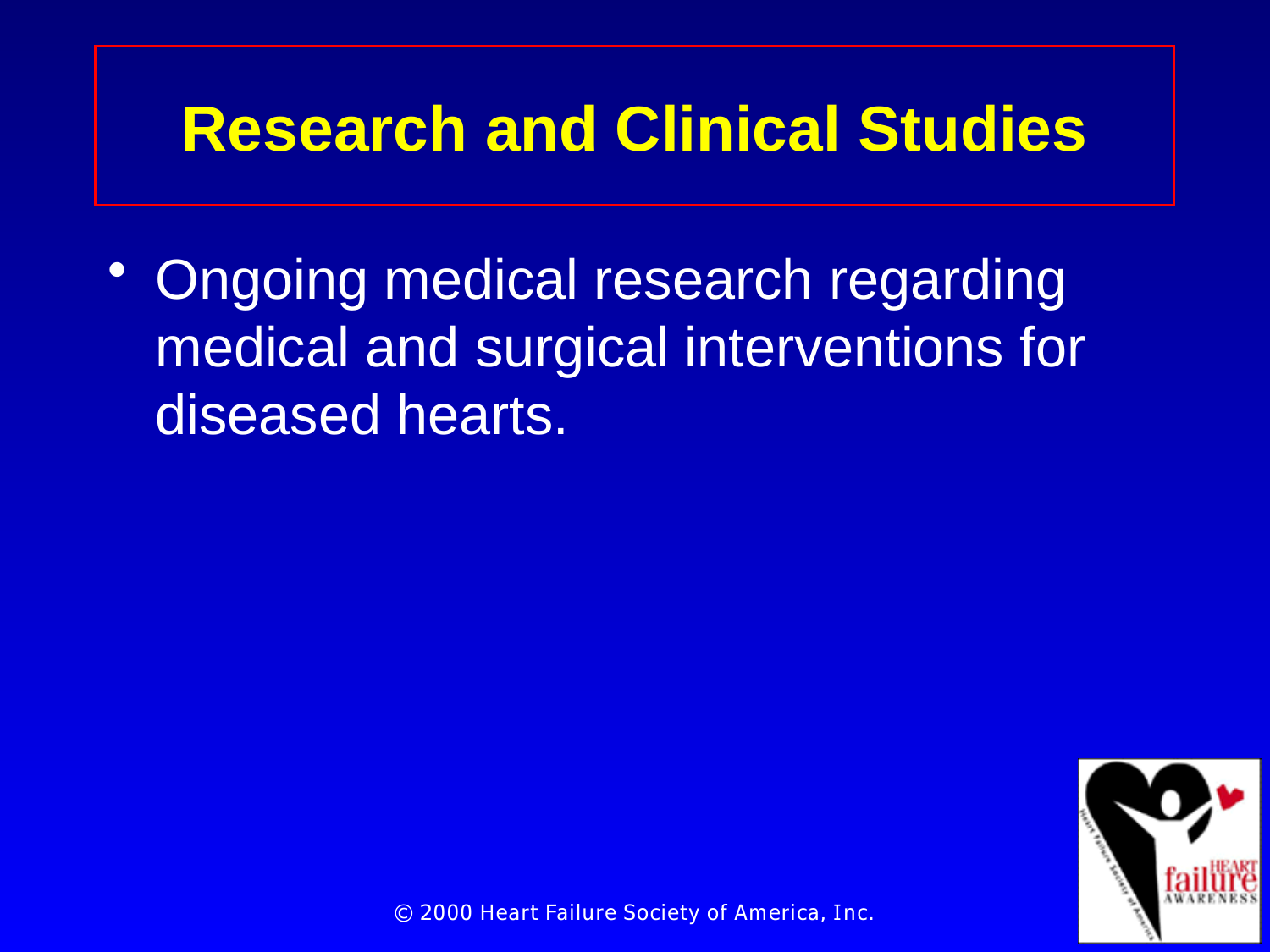

# Research and Clinical Studies
Ongoing medical research regarding medical and surgical interventions for diseased hearts.

© 2000 Heart Failure Society of America, Inc.